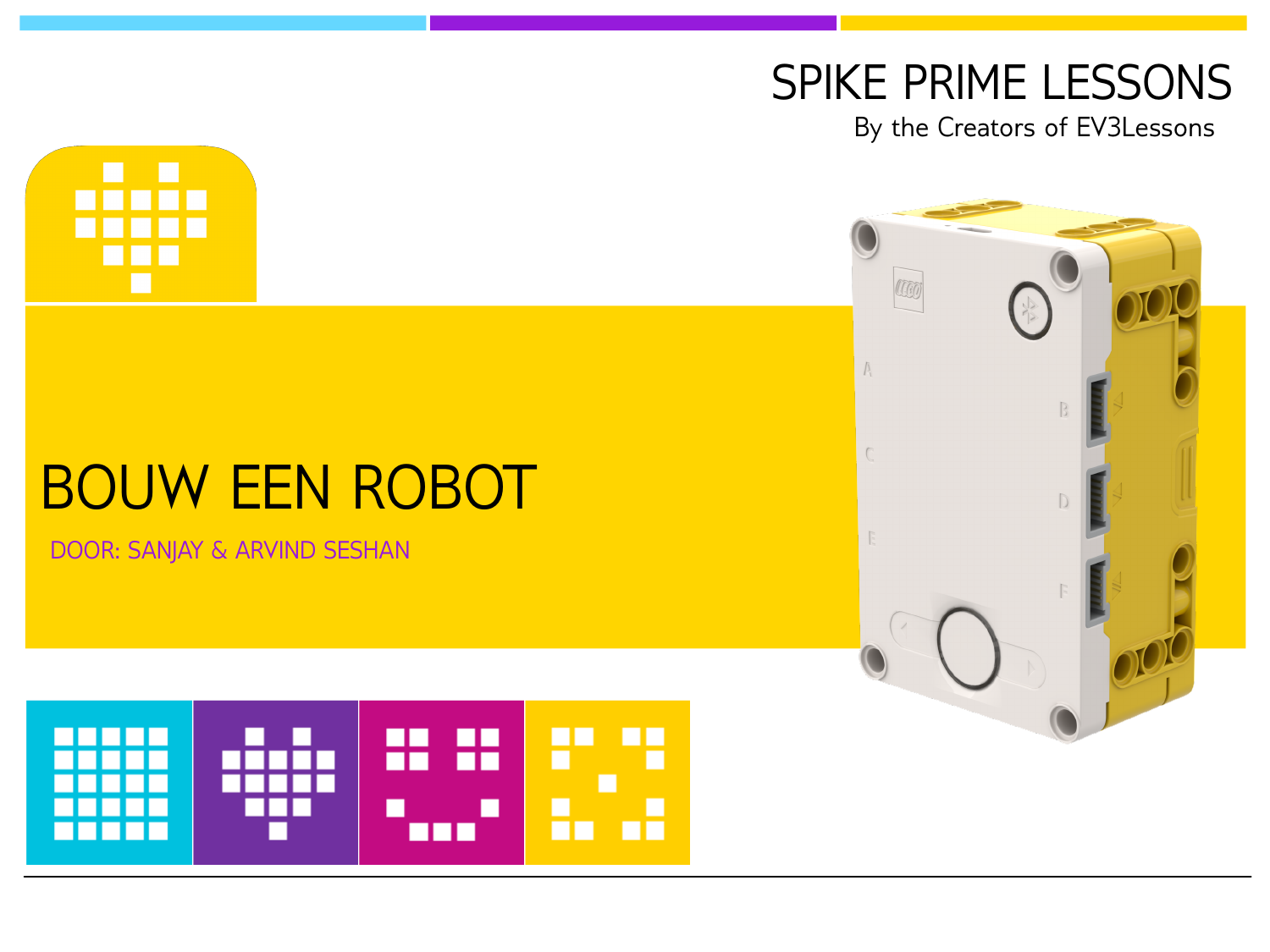

# BOUW EEN ROBOT
Door: SANJAY & ARVIND SESHAN